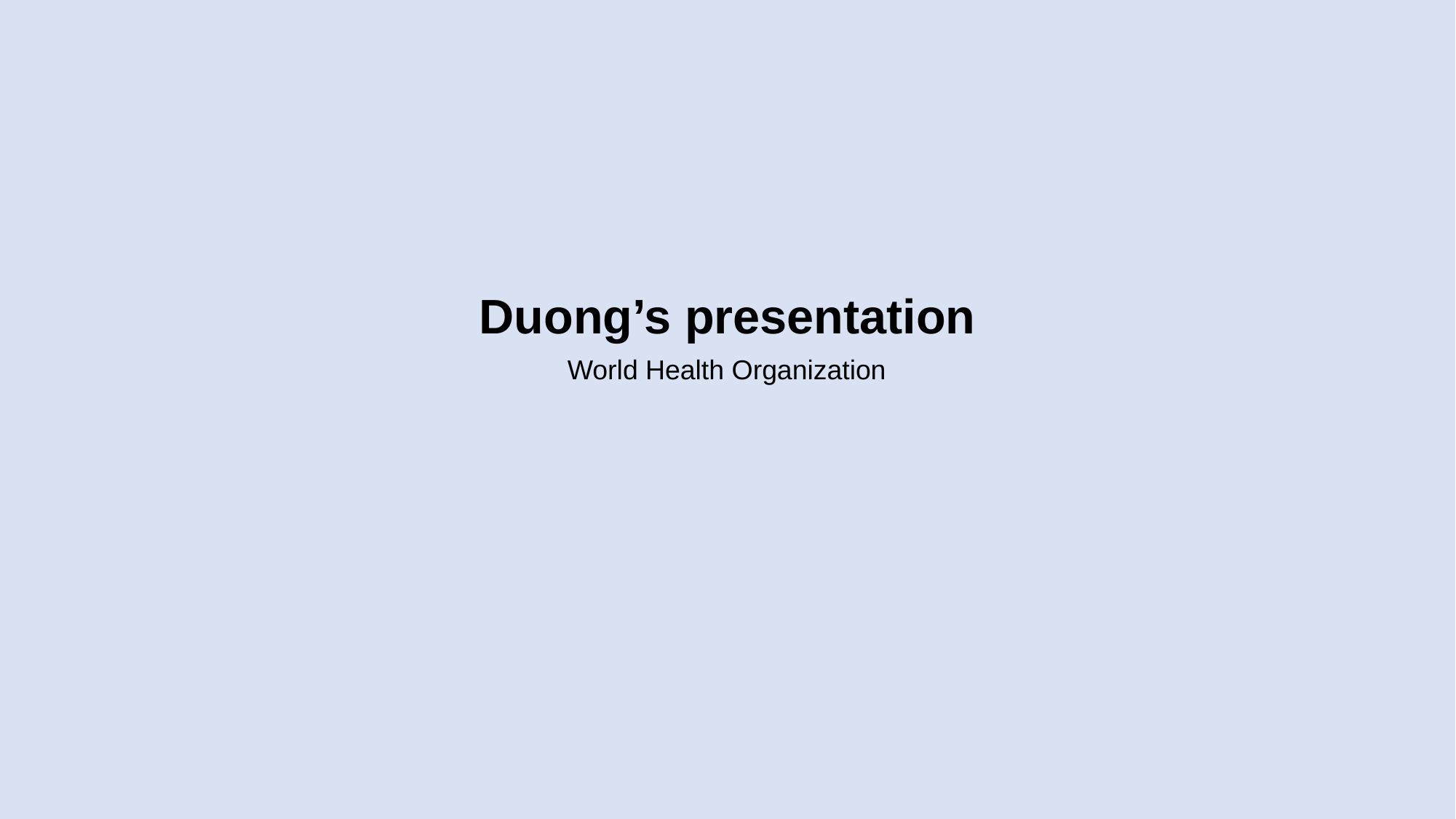

Duong’s presentation
World Health Organization

Thành viên trong nhóm

Tên
Mã Sinh Viên

Tên
Mã Sinh Viên

Tên
Mã Sinh Viên

Tên
Mã Sinh Viên